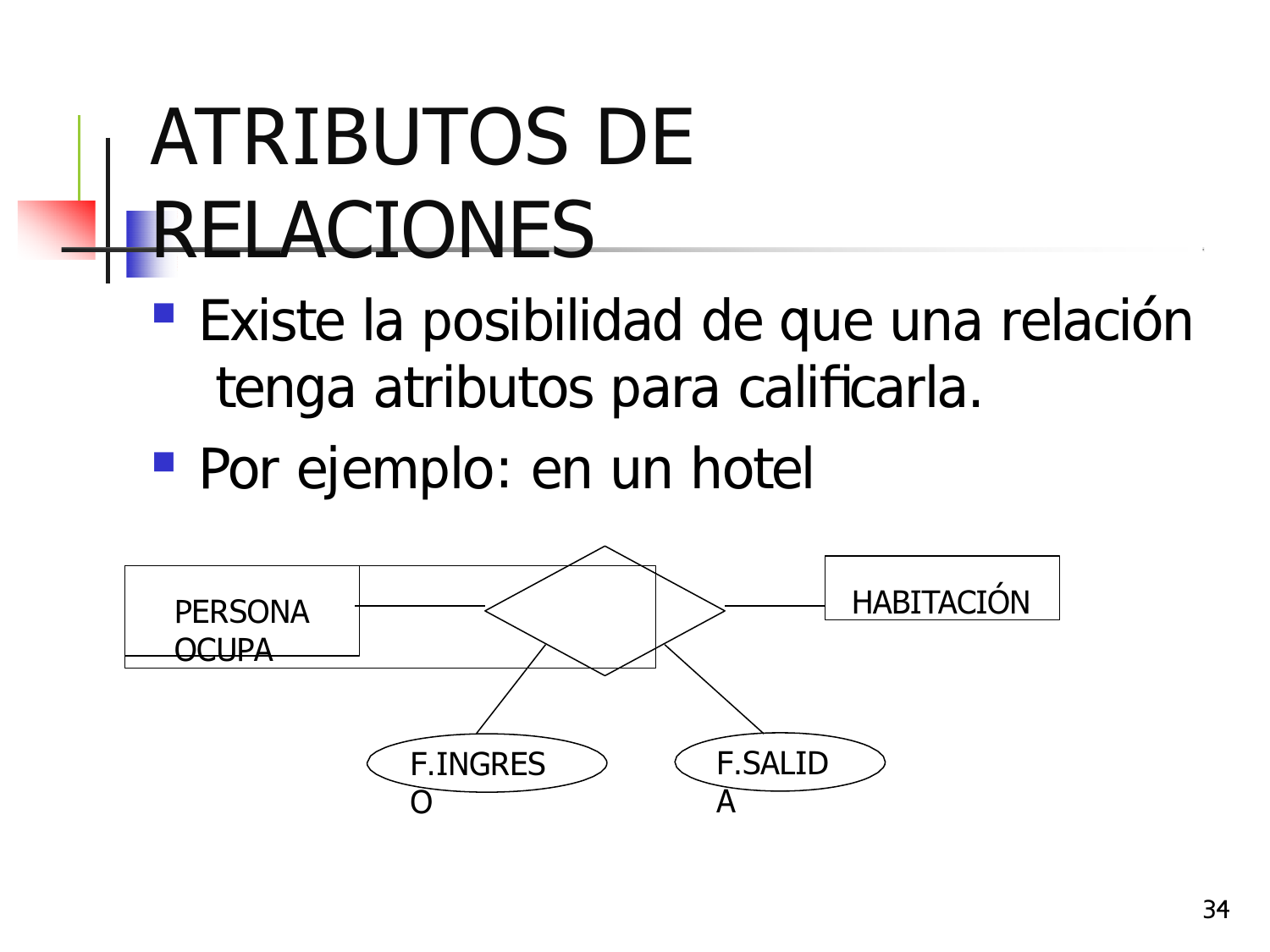

# Atributos de relaciones

Existe la posibilidad de que una relación  tenga atributos para calificarla.
Por ejemplo: en un hotel

HABITACIÓN

PERSONA	OCUPA

F.SALIDA
F.INGRESO
34